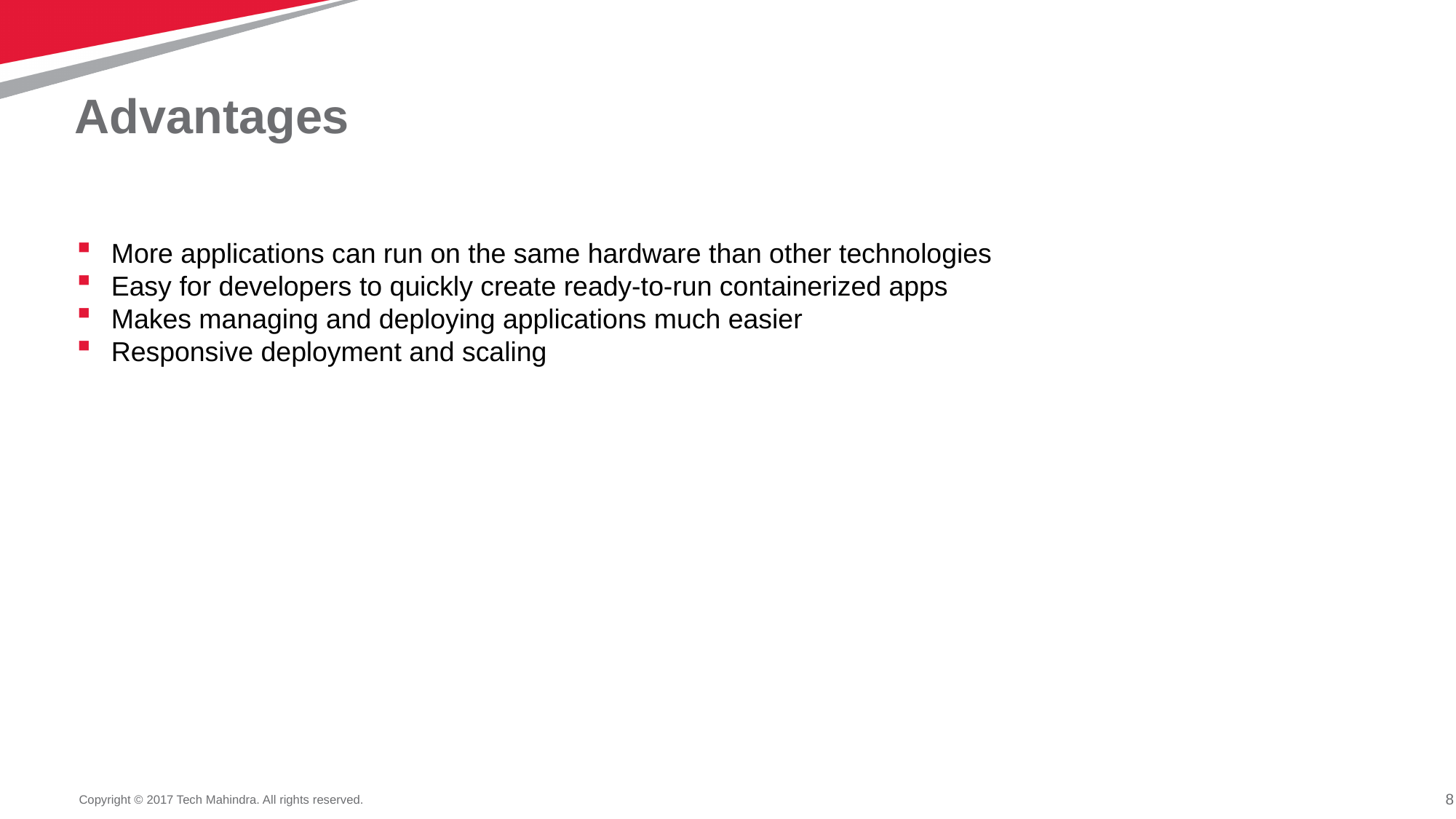

# Advantages
More applications can run on the same hardware than other technologies
Easy for developers to quickly create ready-to-run containerized apps
Makes managing and deploying applications much easier
Responsive deployment and scaling